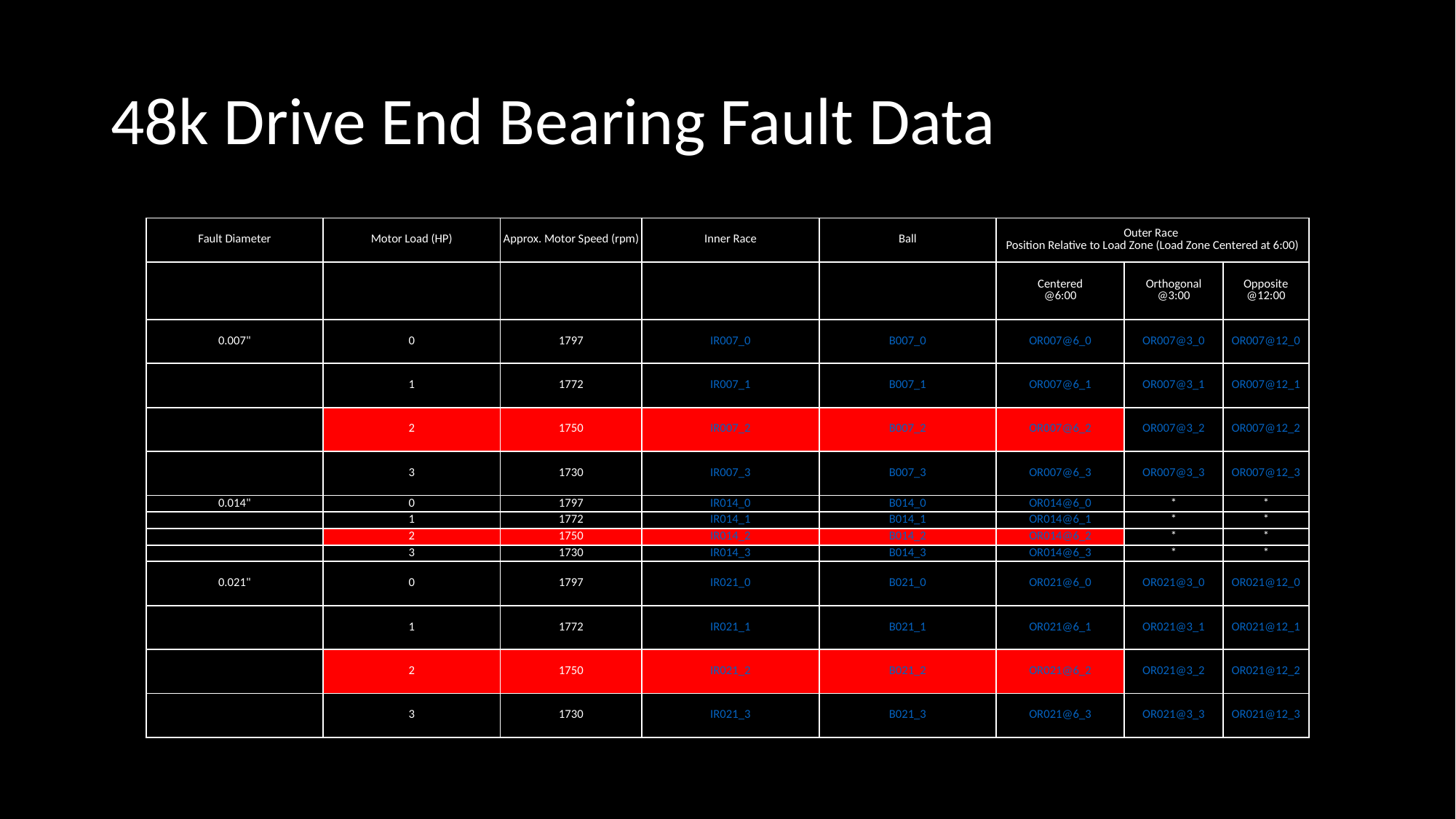

# 48k Drive End Bearing Fault Data
| Fault Diameter | Motor Load (HP) | Approx. Motor Speed (rpm) | Inner Race | Ball | Outer Race  Position Relative to Load Zone (Load Zone Centered at 6:00) |  |  |
| --- | --- | --- | --- | --- | --- | --- | --- |
|  |  |  |  |  | Centered @6:00 | Orthogonal @3:00 | Opposite @12:00 |
| 0.007" | 0 | 1797 | IR007\_0 | B007\_0 | OR007@6\_0 | OR007@3\_0 | OR007@12\_0 |
|  | 1 | 1772 | IR007\_1 | B007\_1 | OR007@6\_1 | OR007@3\_1 | OR007@12\_1 |
|  | 2 | 1750 | IR007\_2 | B007\_2 | OR007@6\_2 | OR007@3\_2 | OR007@12\_2 |
|  | 3 | 1730 | IR007\_3 | B007\_3 | OR007@6\_3 | OR007@3\_3 | OR007@12\_3 |
| 0.014" | 0 | 1797 | IR014\_0 | B014\_0 | OR014@6\_0 | \* | \* |
|  | 1 | 1772 | IR014\_1 | B014\_1 | OR014@6\_1 | \* | \* |
|  | 2 | 1750 | IR014\_2 | B014\_2 | OR014@6\_2 | \* | \* |
|  | 3 | 1730 | IR014\_3 | B014\_3 | OR014@6\_3 | \* | \* |
| 0.021" | 0 | 1797 | IR021\_0 | B021\_0 | OR021@6\_0 | OR021@3\_0 | OR021@12\_0 |
|  | 1 | 1772 | IR021\_1 | B021\_1 | OR021@6\_1 | OR021@3\_1 | OR021@12\_1 |
|  | 2 | 1750 | IR021\_2 | B021\_2 | OR021@6\_2 | OR021@3\_2 | OR021@12\_2 |
|  | 3 | 1730 | IR021\_3 | B021\_3 | OR021@6\_3 | OR021@3\_3 | OR021@12\_3 |